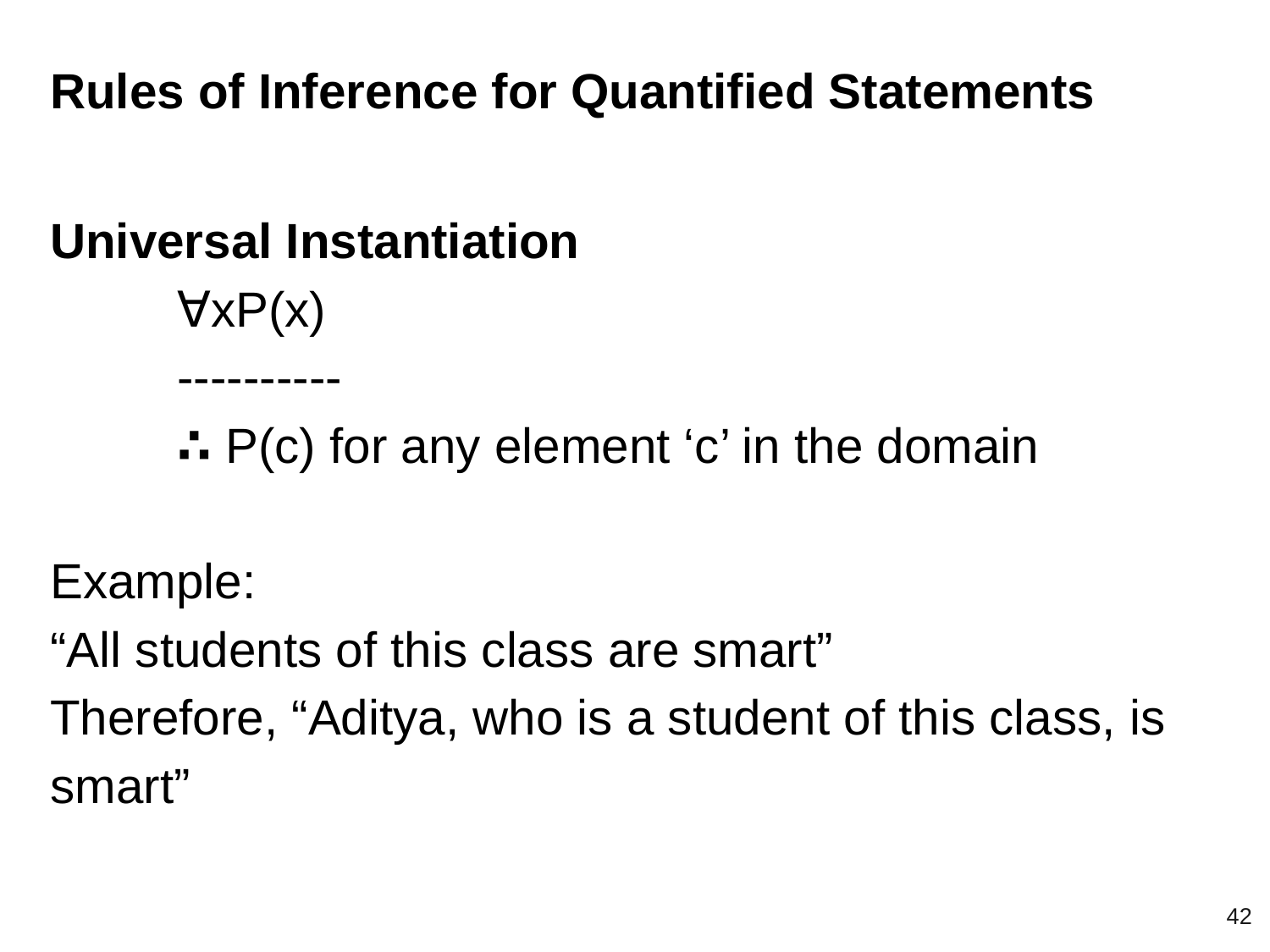

Rules of Inference for Quantified Statements

Universal Instantiation
	∀xP(x)
	----------
	∴ P(c) for any element ‘c’ in the domain

Example:
“All students of this class are smart”
Therefore, “Aditya, who is a student of this class, is smart”
42